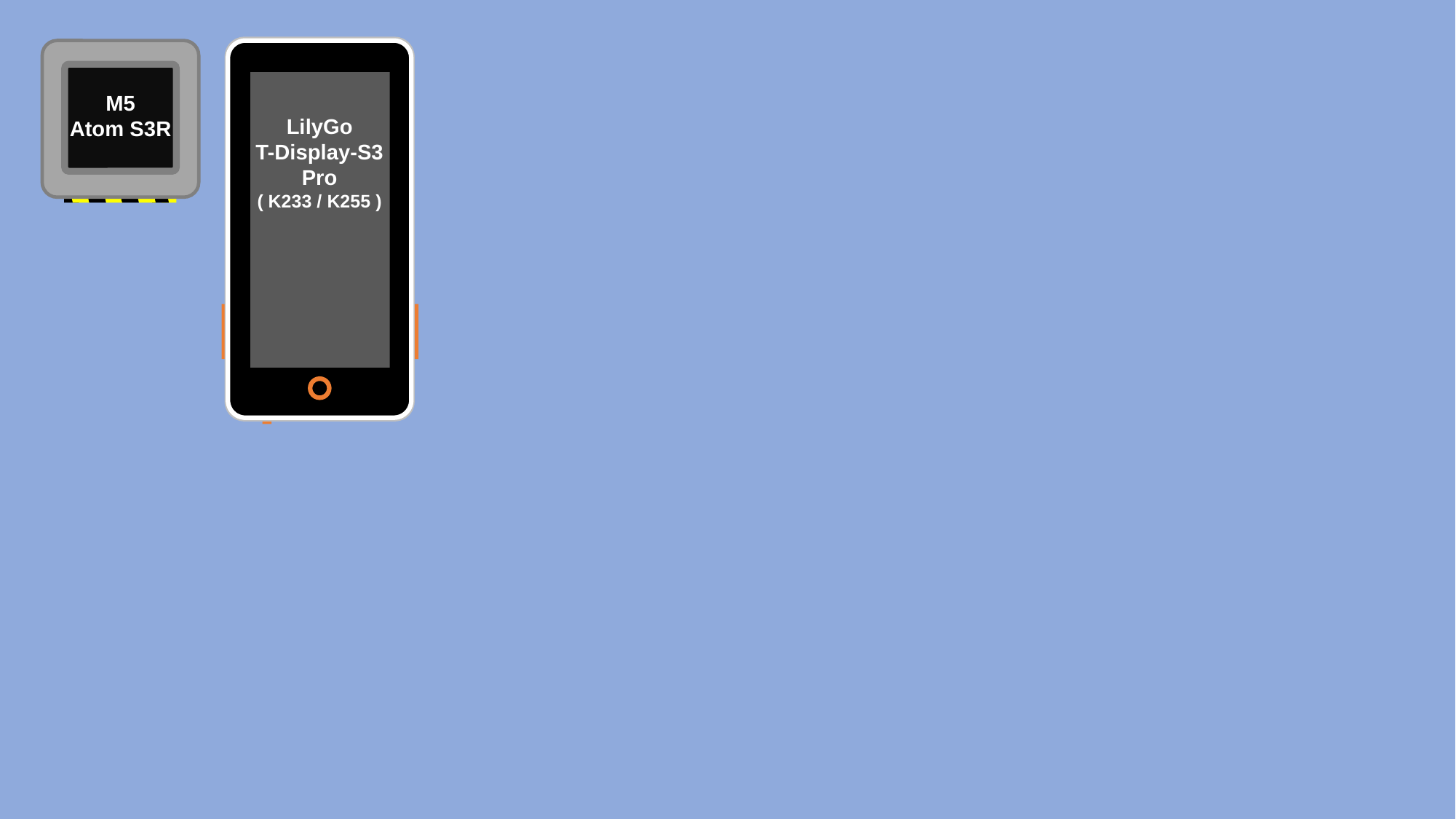

LilyGo
T-Display-S3
Pro
( K233 / K255 )

M5
Atom S3R